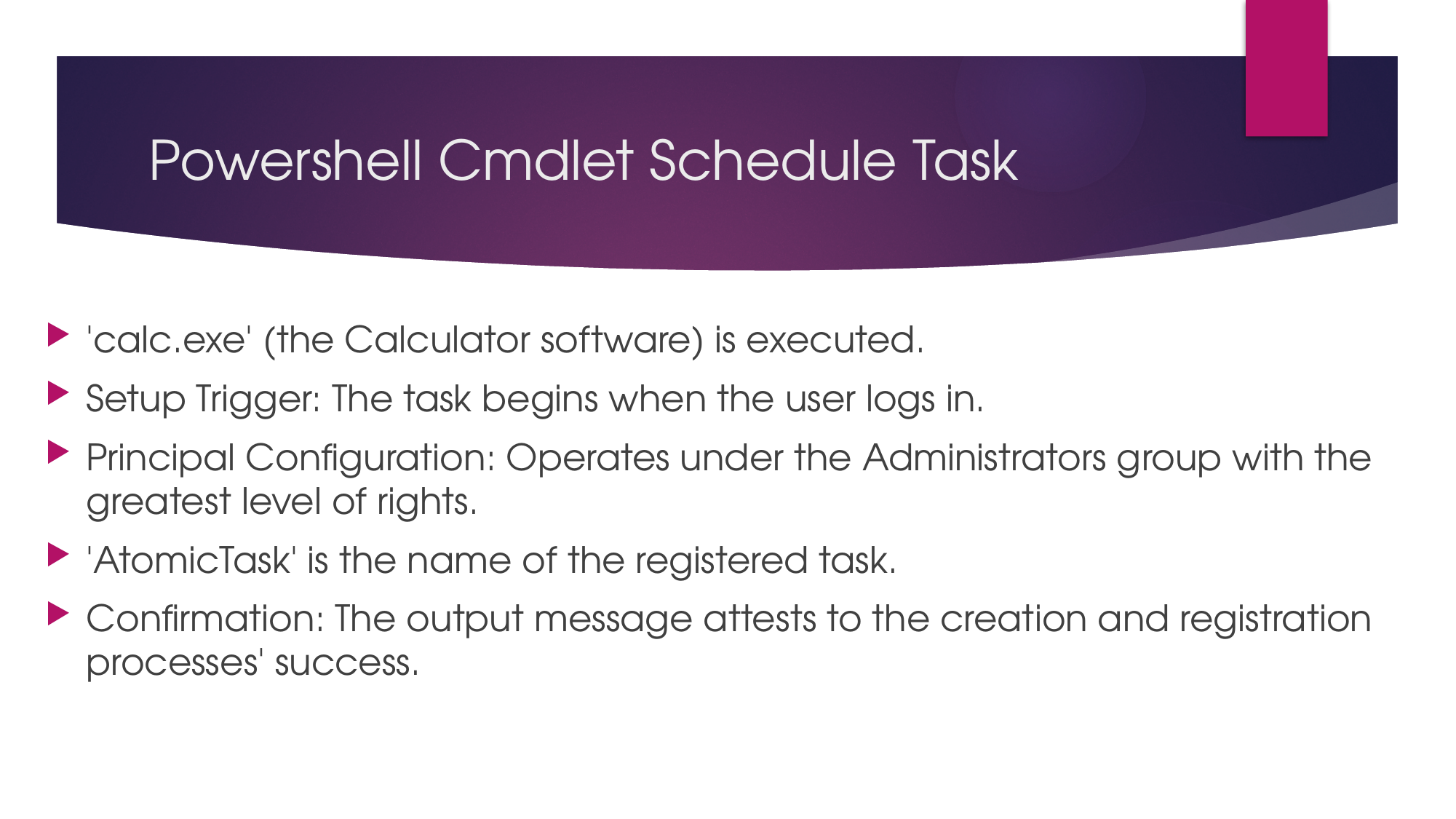

# Powershell Cmdlet Schedule Task
'calc.exe' (the Calculator software) is executed.
Setup Trigger: The task begins when the user logs in.
Principal Configuration: Operates under the Administrators group with the greatest level of rights.
'AtomicTask' is the name of the registered task.
Confirmation: The output message attests to the creation and registration processes' success.